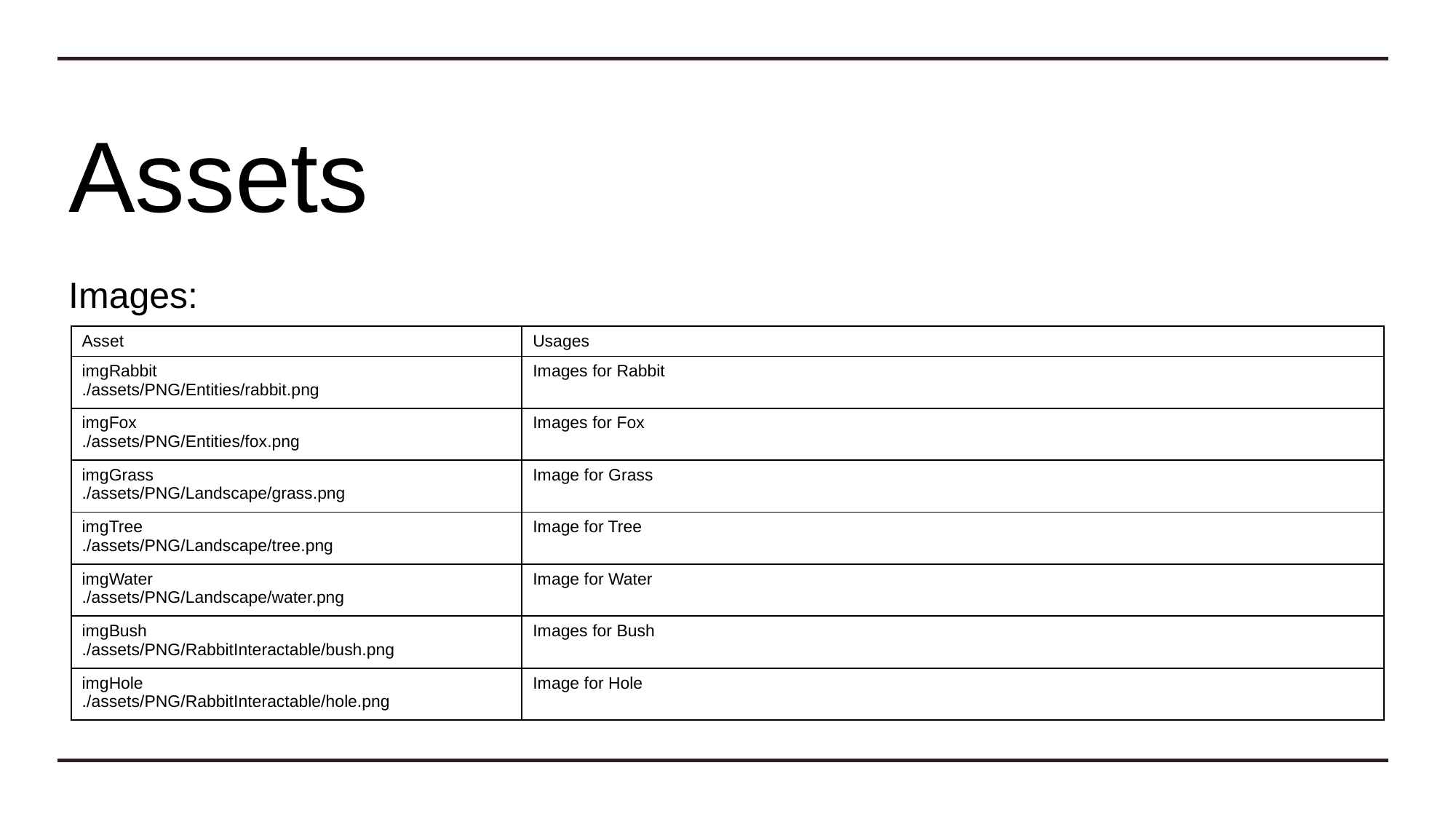

# Assets
Images:

| Asset | Usages |
| --- | --- |
| imgRabbit ./assets/PNG/Entities/rabbit.png | Images for Rabbit |
| imgFox ./assets/PNG/Entities/fox.png | Images for Fox |
| imgGrass ./assets/PNG/Landscape/grass.png | Image for Grass |
| imgTree ./assets/PNG/Landscape/tree.png | Image for Tree |
| imgWater ./assets/PNG/Landscape/water.png | Image for Water |
| imgBush ./assets/PNG/RabbitInteractable/bush.png | Images for Bush |
| imgHole ./assets/PNG/RabbitInteractable/hole.png | Image for Hole |